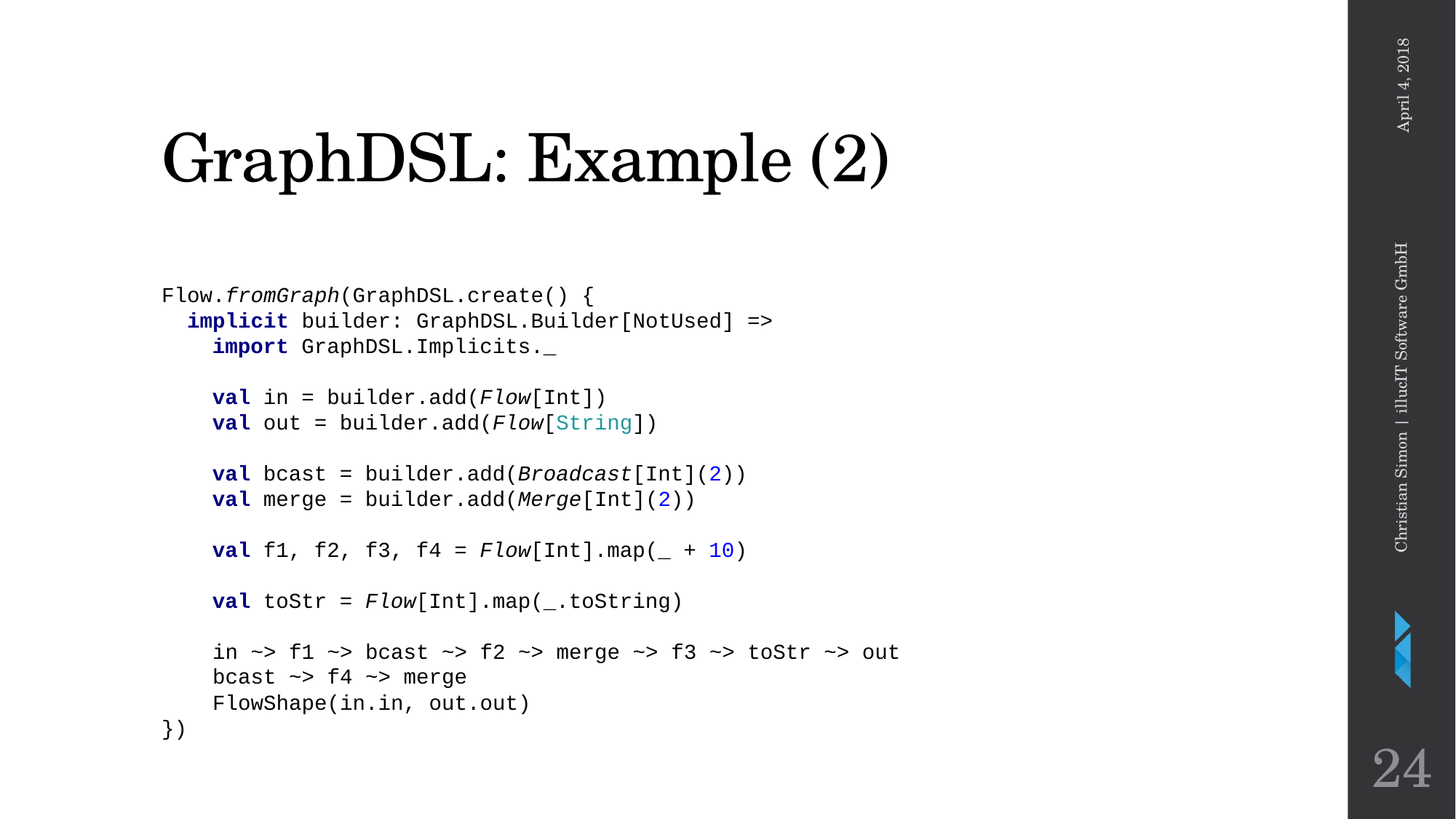

# GraphDSL: Example (2)
April 4, 2018
Flow.fromGraph(GraphDSL.create() {
  implicit builder: GraphDSL.Builder[NotUsed] =>
    import GraphDSL.Implicits._
    val in = builder.add(Flow[Int])
    val out = builder.add(Flow[String])
    val bcast = builder.add(Broadcast[Int](2))
    val merge = builder.add(Merge[Int](2))
    val f1, f2, f3, f4 = Flow[Int].map(_ + 10)
    val toStr = Flow[Int].map(_.toString)
    in ~> f1 ~> bcast ~> f2 ~> merge ~> f3 ~> toStr ~> out
    bcast ~> f4 ~> merge
    FlowShape(in.in, out.out)
})
Christian Simon | illucIT Software GmbH
24